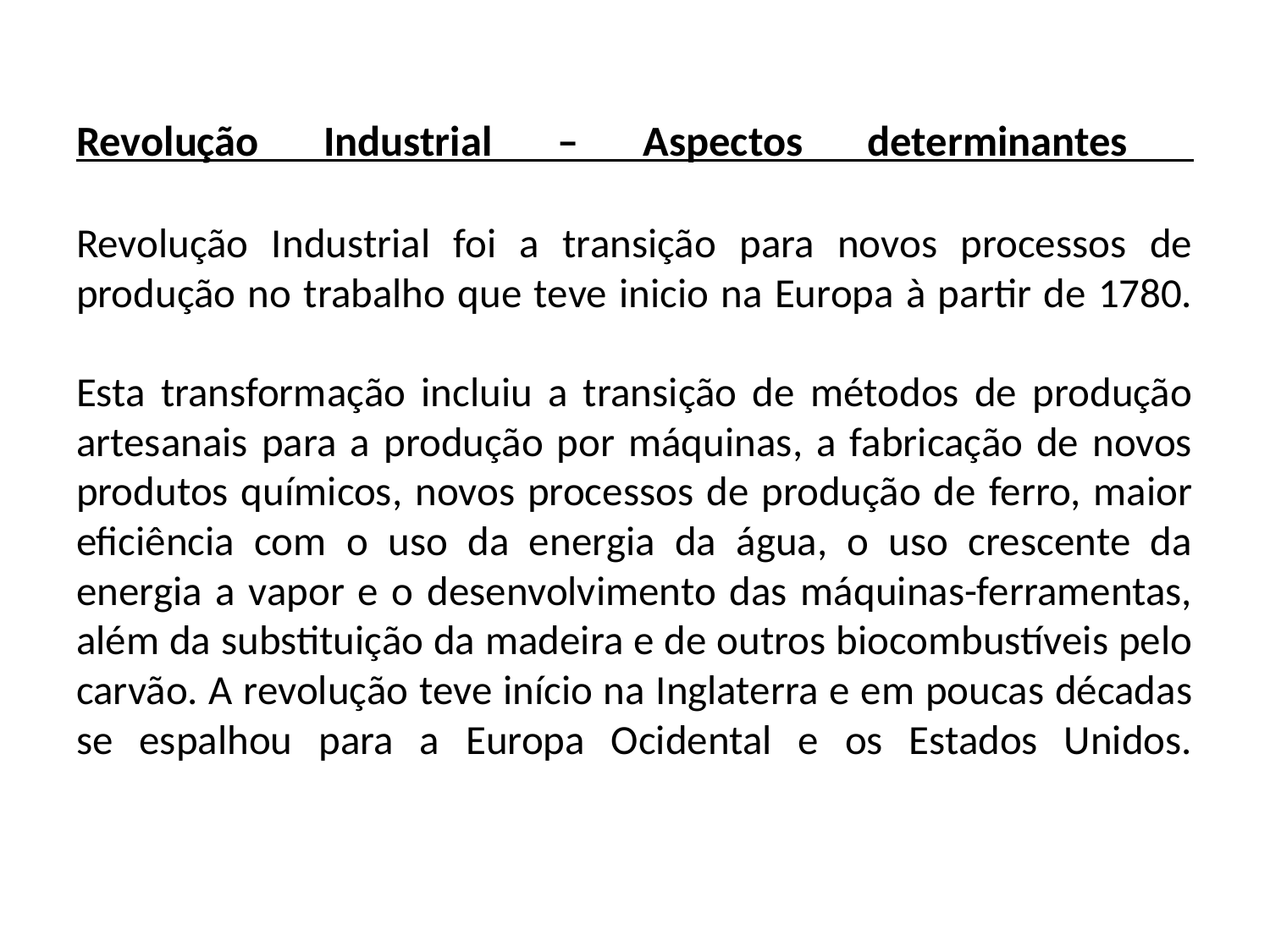

# Revolução Industrial – Aspectos determinantes Revolução Industrial foi a transição para novos processos de produção no trabalho que teve inicio na Europa à partir de 1780. Esta transformação incluiu a transição de métodos de produção artesanais para a produção por máquinas, a fabricação de novos produtos químicos, novos processos de produção de ferro, maior eficiência com o uso da energia da água, o uso crescente da energia a vapor e o desenvolvimento das máquinas-ferramentas, além da substituição da madeira e de outros biocombustíveis pelo carvão. A revolução teve início na Inglaterra e em poucas décadas se espalhou para a Europa Ocidental e os Estados Unidos.